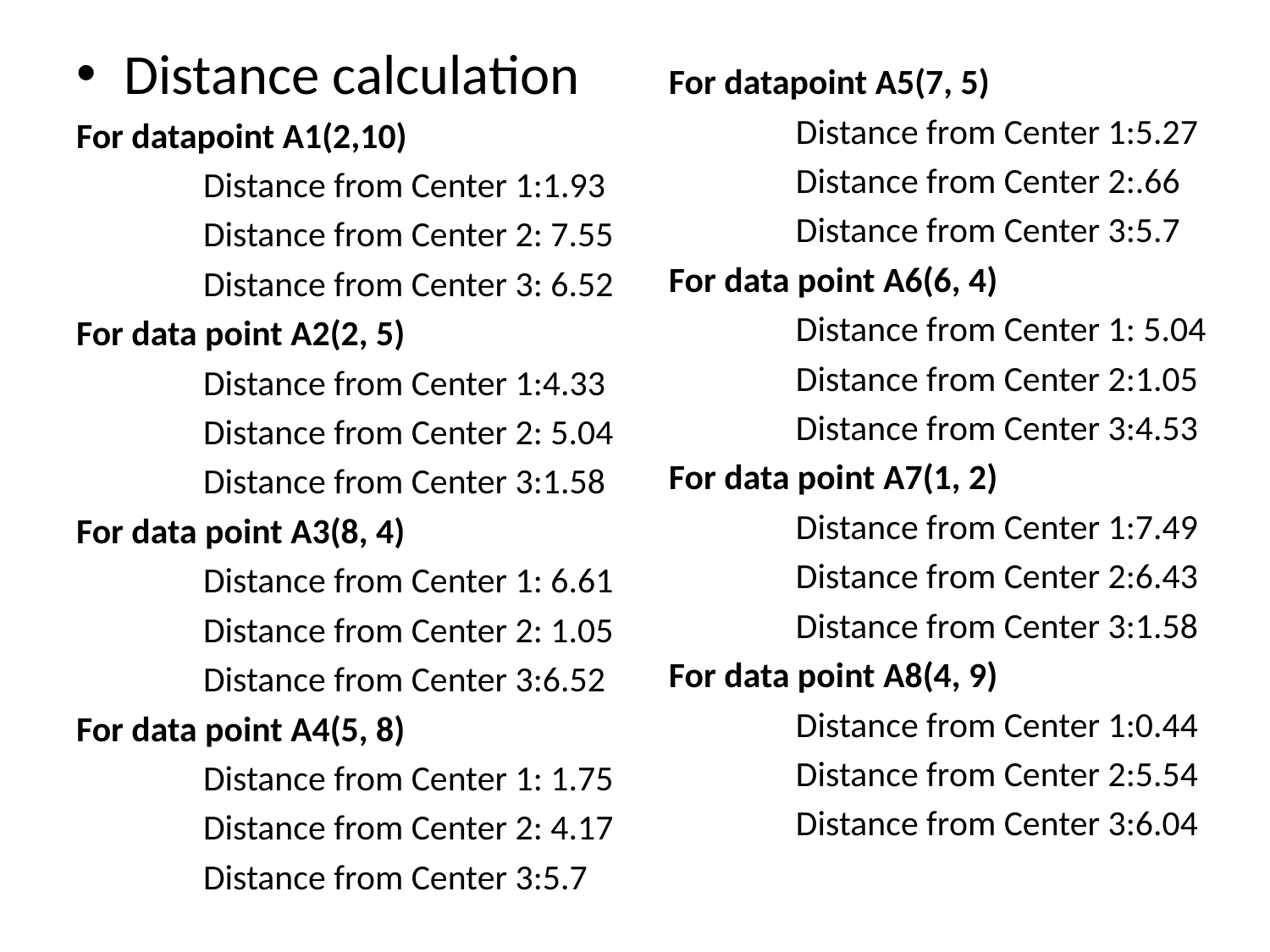

Distance calculation
For datapoint A1(2,10)
	Distance from Center 1:1.93
	Distance from Center 2: 7.55
	Distance from Center 3: 6.52
For data point A2(2, 5)
	Distance from Center 1:4.33
	Distance from Center 2: 5.04
	Distance from Center 3:1.58
For data point A3(8, 4)
	Distance from Center 1: 6.61
	Distance from Center 2: 1.05
	Distance from Center 3:6.52
For data point A4(5, 8)
	Distance from Center 1: 1.75
	Distance from Center 2: 4.17
	Distance from Center 3:5.7

For datapoint A5(7, 5)
	Distance from Center 1:5.27
	Distance from Center 2:.66
	Distance from Center 3:5.7
For data point A6(6, 4)
	Distance from Center 1: 5.04
	Distance from Center 2:1.05
	Distance from Center 3:4.53
For data point A7(1, 2)
	Distance from Center 1:7.49
	Distance from Center 2:6.43
	Distance from Center 3:1.58
For data point A8(4, 9)
	Distance from Center 1:0.44
	Distance from Center 2:5.54
	Distance from Center 3:6.04